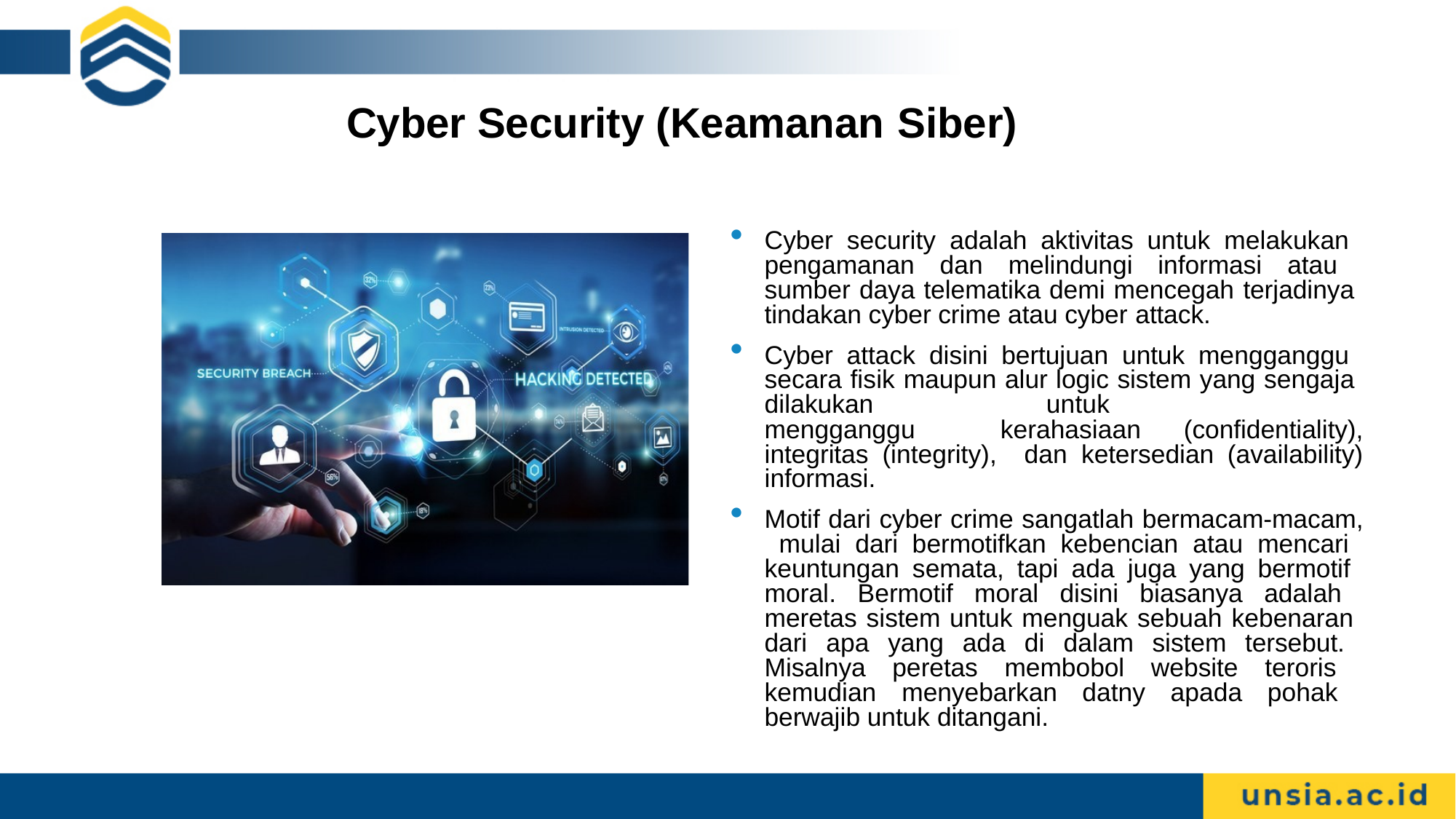

# Cyber Security (Keamanan Siber)
Cyber security adalah aktivitas untuk melakukan  pengamanan dan melindungi informasi atau  sumber daya telematika demi mencegah terjadinya  tindakan cyber crime atau cyber attack.
Cyber attack disini bertujuan untuk mengganggu  secara fisik maupun alur logic sistem yang sengaja  dilakukan	untuk	mengganggu  kerahasiaan (confidentiality), integritas (integrity),  dan ketersedian (availability) informasi.
Motif dari cyber crime sangatlah bermacam-macam,  mulai dari bermotifkan kebencian atau mencari  keuntungan semata, tapi ada juga yang bermotif  moral. Bermotif moral disini biasanya adalah  meretas sistem untuk menguak sebuah kebenaran  dari apa yang ada di dalam sistem tersebut.  Misalnya peretas membobol website teroris  kemudian menyebarkan datny apada pohak  berwajib untuk ditangani.